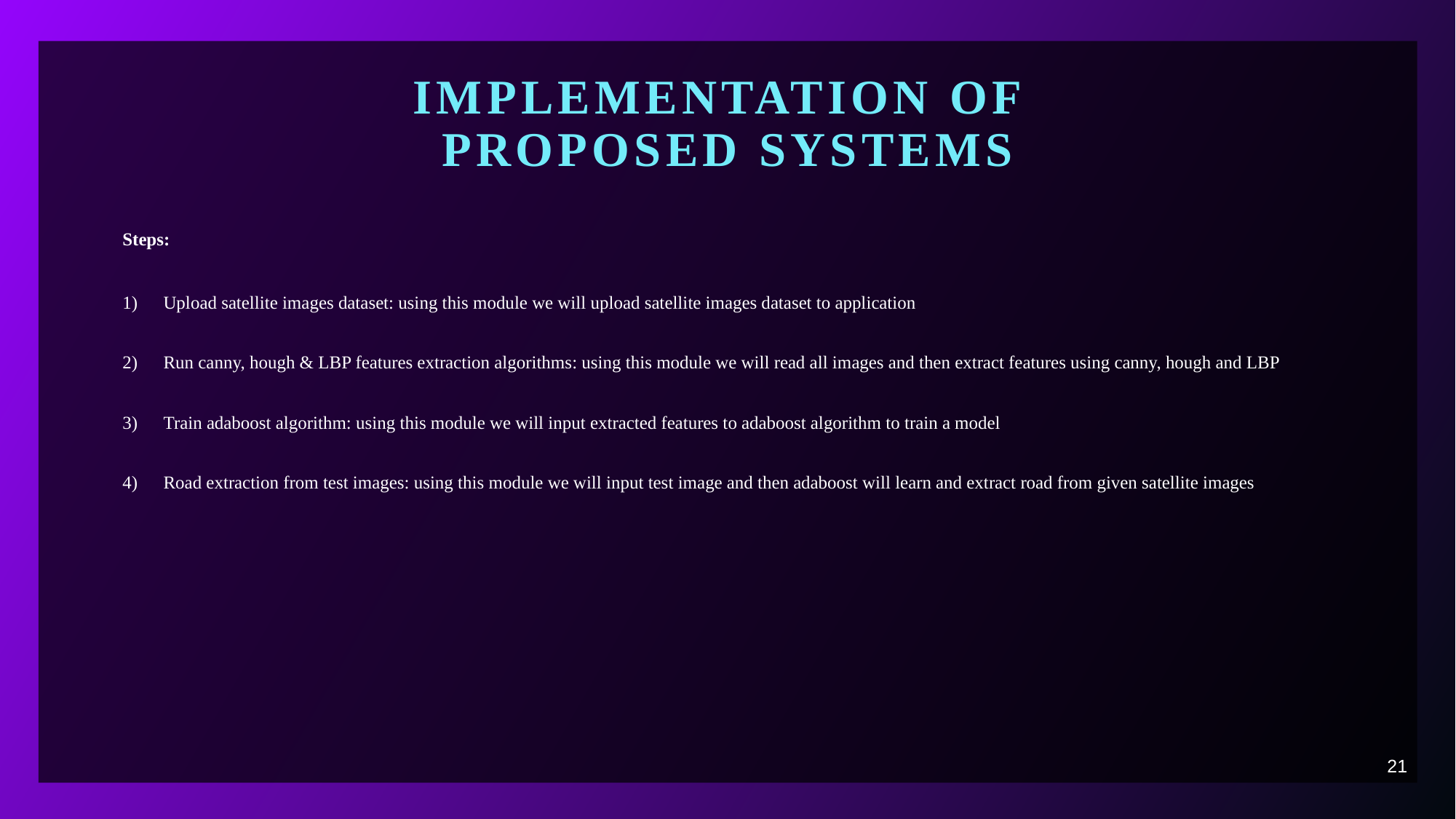

# Implementation of proposed systems
Steps:
Upload satellite images dataset: using this module we will upload satellite images dataset to application
Run canny, hough & LBP features extraction algorithms: using this module we will read all images and then extract features using canny, hough and LBP
Train adaboost algorithm: using this module we will input extracted features to adaboost algorithm to train a model
Road extraction from test images: using this module we will input test image and then adaboost will learn and extract road from given satellite images

21